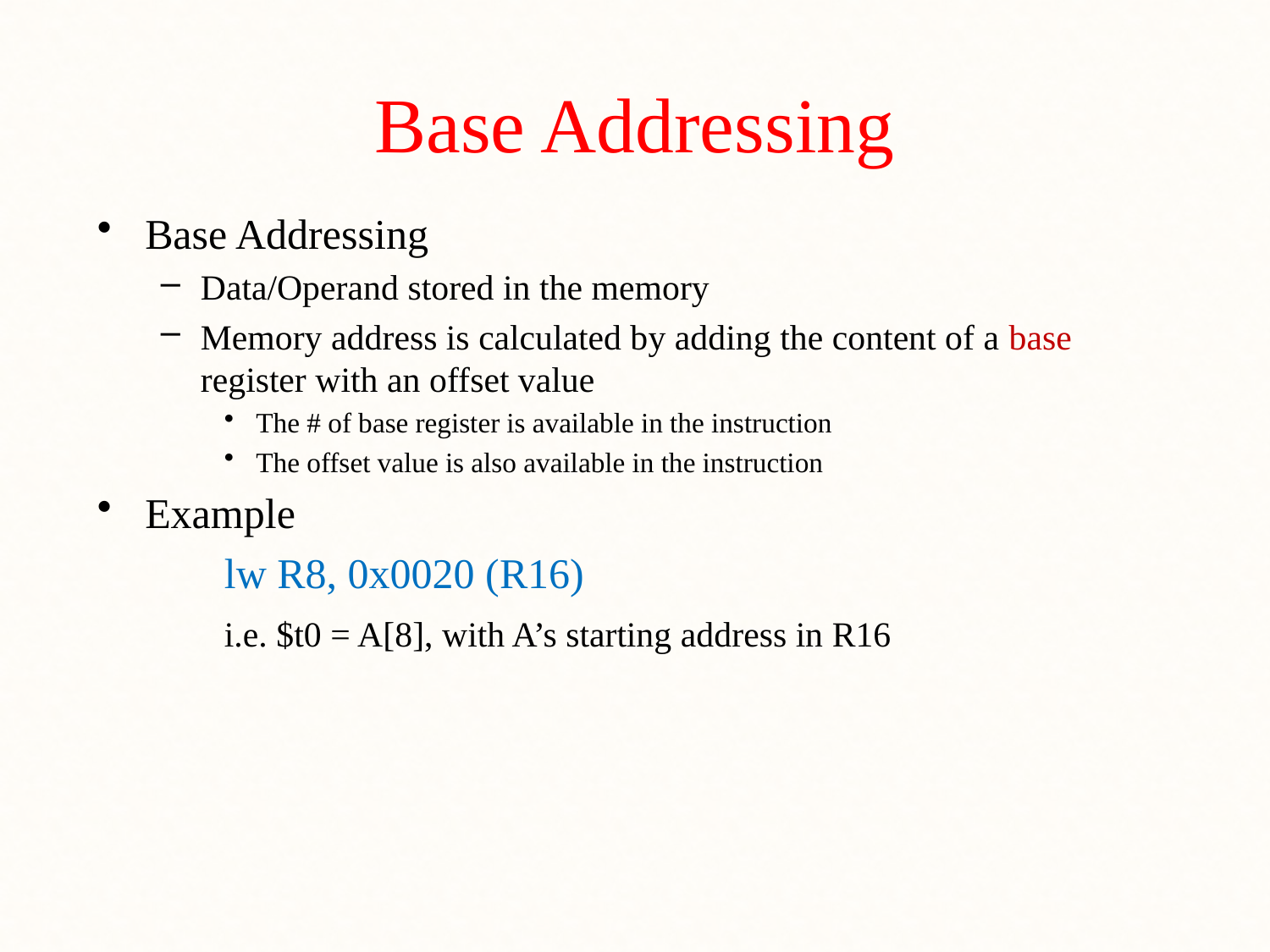

# Base Addressing
Base Addressing
Data/Operand stored in the memory
Memory address is calculated by adding the content of a base register with an offset value
The # of base register is available in the instruction
The offset value is also available in the instruction
Example
	lw R8, 0x0020 (R16)
	i.e. $t0 = A[8], with A’s starting address in R16